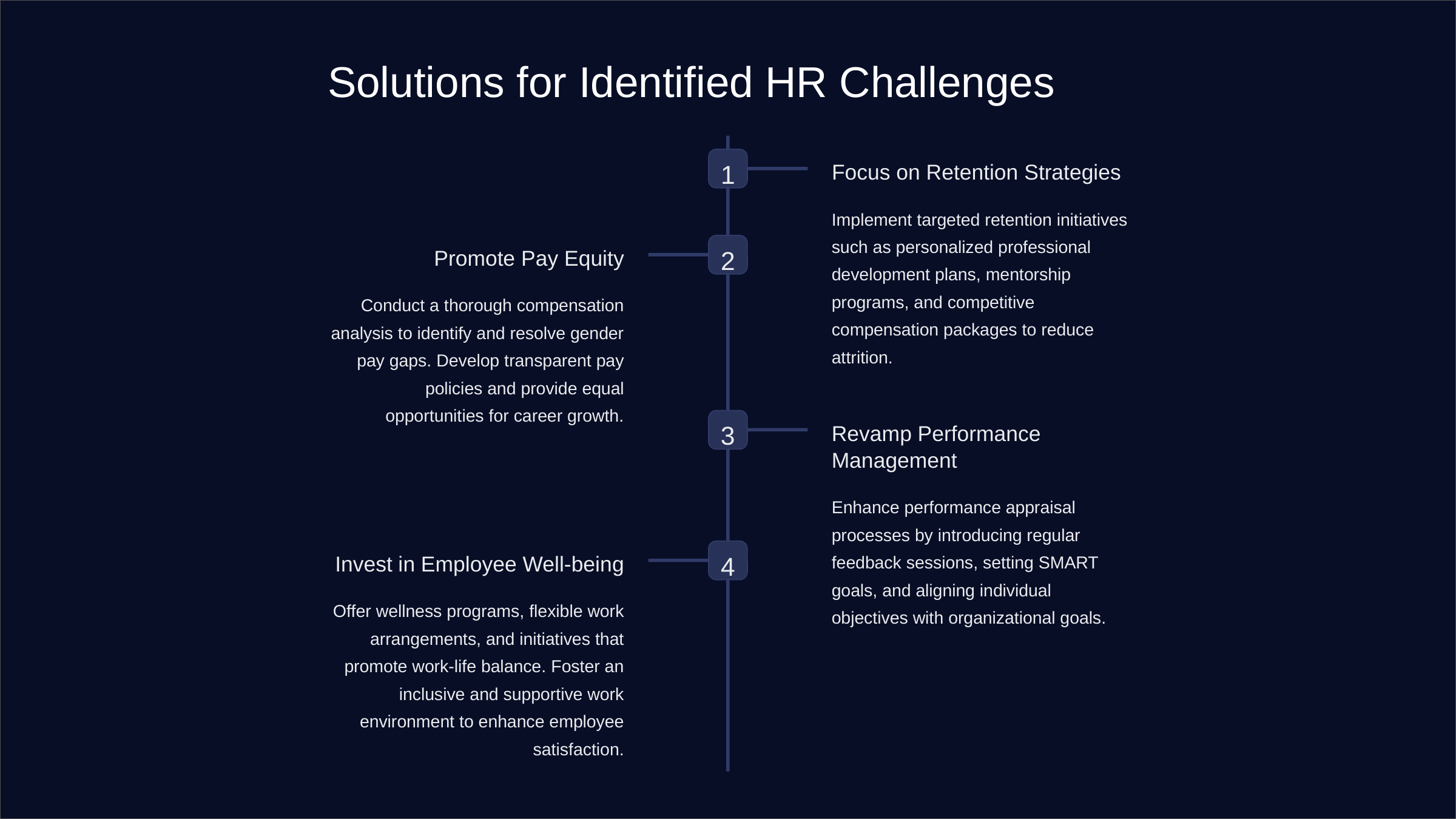

Solutions for Identified HR Challenges

1
Focus on Retention Strategies

Implement targeted retention initiatives such as personalized professional development plans, mentorship programs, and competitive compensation packages to reduce attrition.

2
Promote Pay Equity

Conduct a thorough compensation analysis to identify and resolve gender pay gaps. Develop transparent pay policies and provide equal opportunities for career growth.

3
Revamp Performance Management

Enhance performance appraisal processes by introducing regular feedback sessions, setting SMART goals, and aligning individual objectives with organizational goals.

4
Invest in Employee Well-being

Offer wellness programs, flexible work arrangements, and initiatives that promote work-life balance. Foster an inclusive and supportive work environment to enhance employee satisfaction.